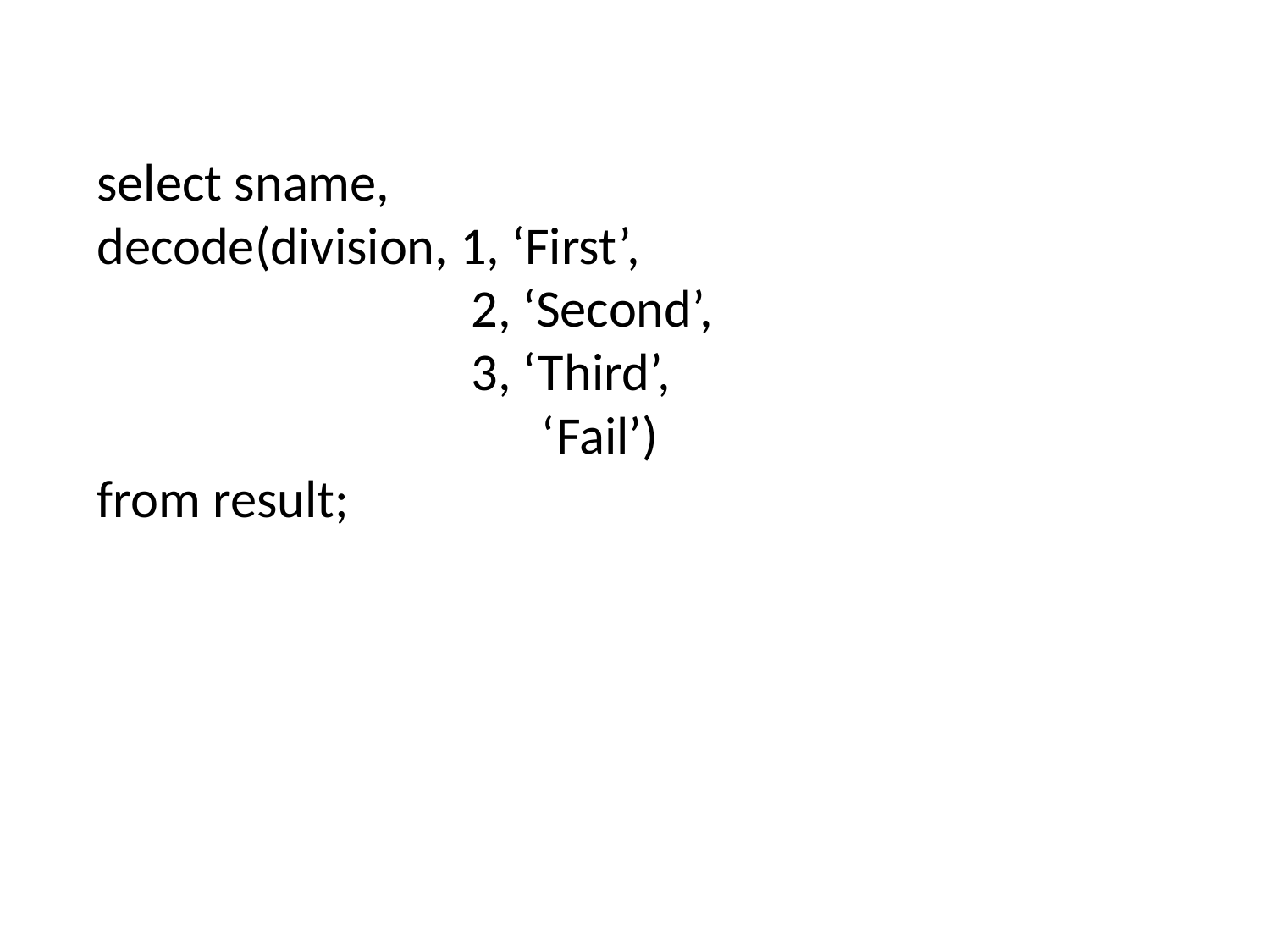

select sname,
decode(division, 1, ‘First’,
                               2, ‘Second’,
                               3, ‘Third’,
                                     ‘Fail’)
from result;